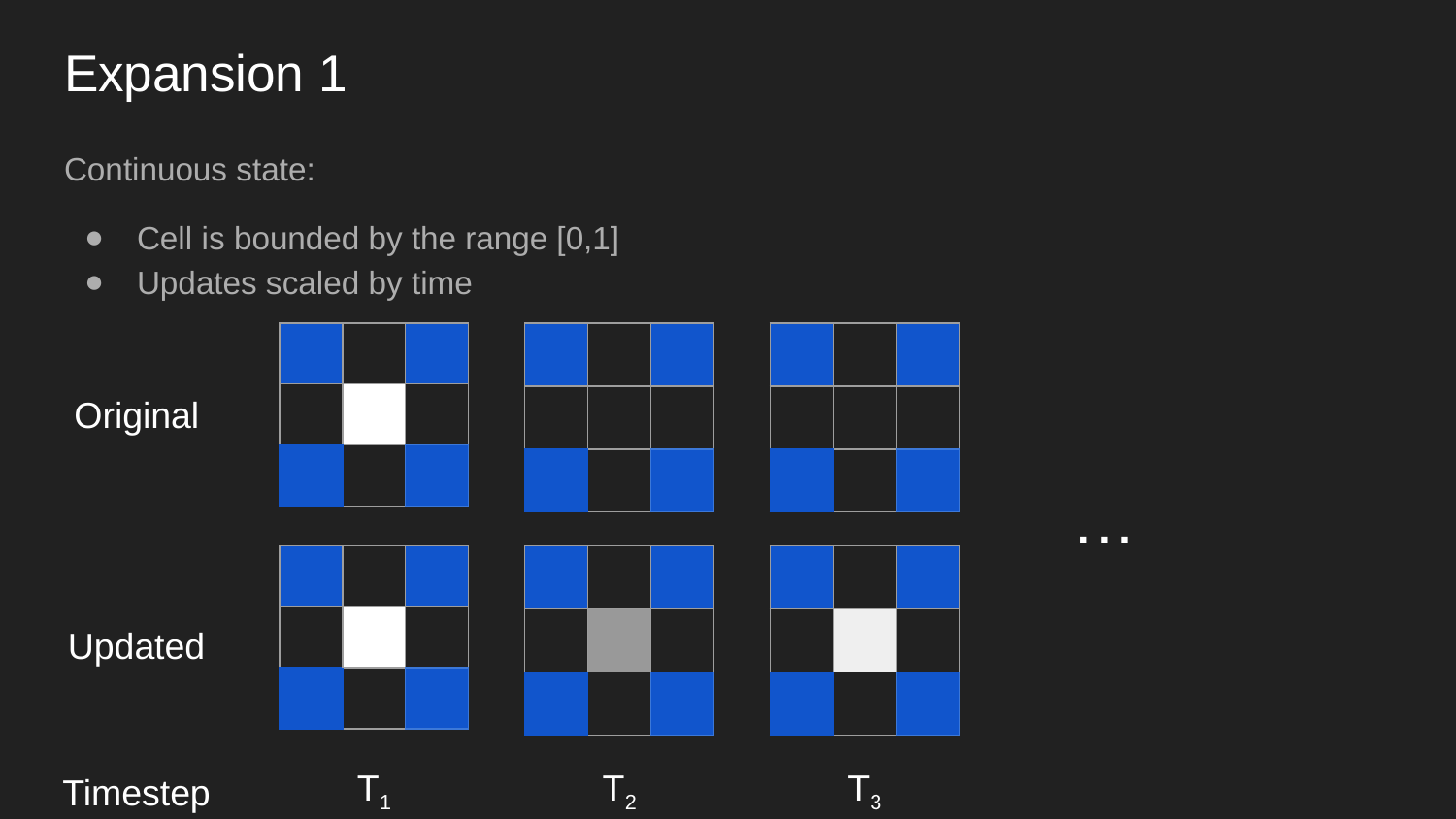

# Expansion 1
Continuous state:
Cell is bounded by the range [0,1]
Updates scaled by time

|  |  |  |
| --- | --- | --- |
|  |  |  |
|  |  |  |
|  |  |  |
| --- | --- | --- |
|  |  |  |
|  |  |  |
|  |  |  |
| --- | --- | --- |
|  |  |  |
|  |  |  |
Original
…
|  |  |  |
| --- | --- | --- |
|  |  |  |
|  |  |  |
|  |  |  |
| --- | --- | --- |
|  |  |  |
|  |  |  |
|  |  |  |
| --- | --- | --- |
|  |  |  |
|  |  |  |
Updated
T1
T2
T3
Timestep